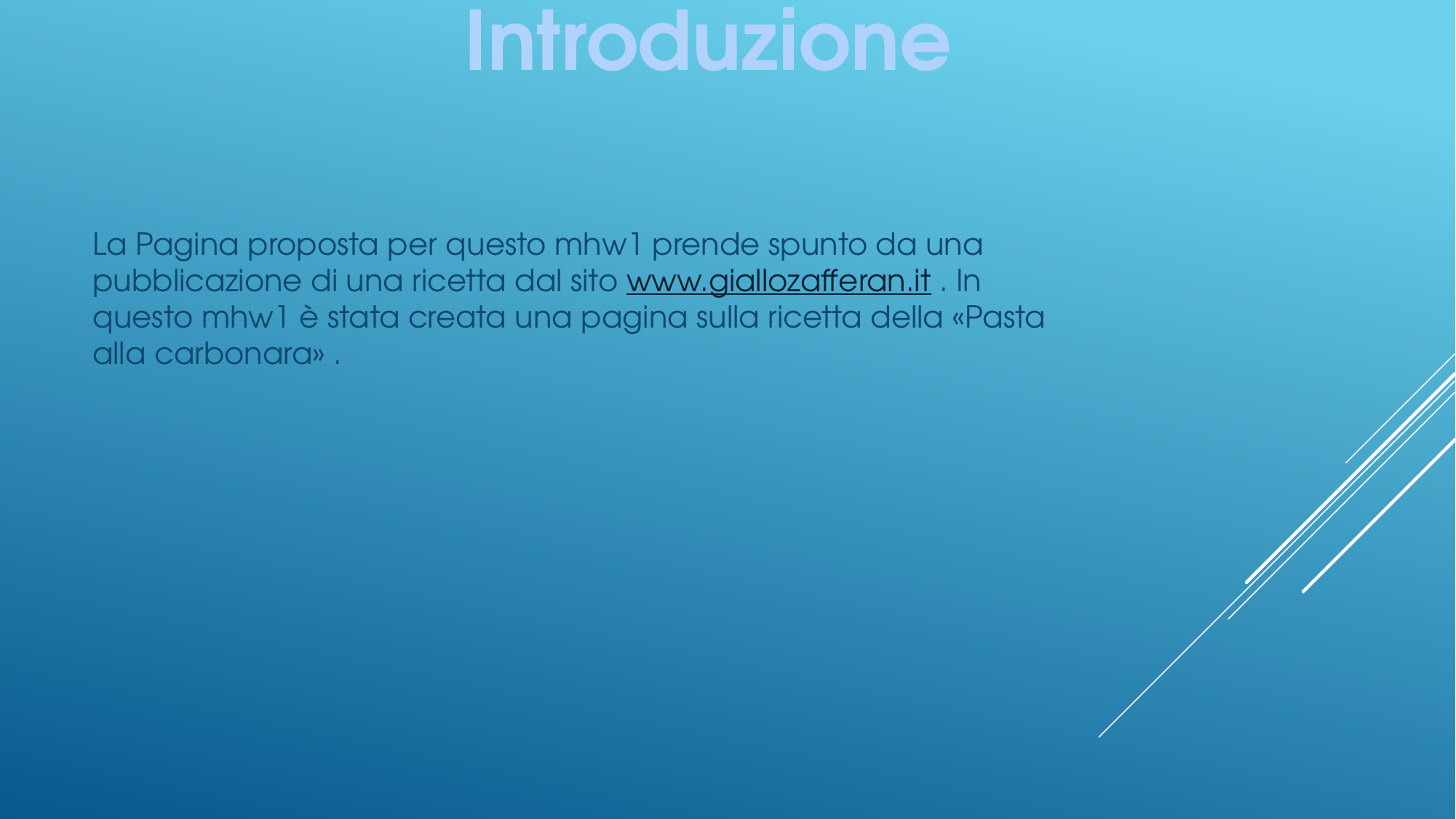

Introduzione

La Pagina proposta per questo mhw1 prende spunto da una pubblicazione di una ricetta dal sito www.giallozafferan.it . In questo mhw1 è stata creata una pagina sulla ricetta della «Pasta alla carbonara» .